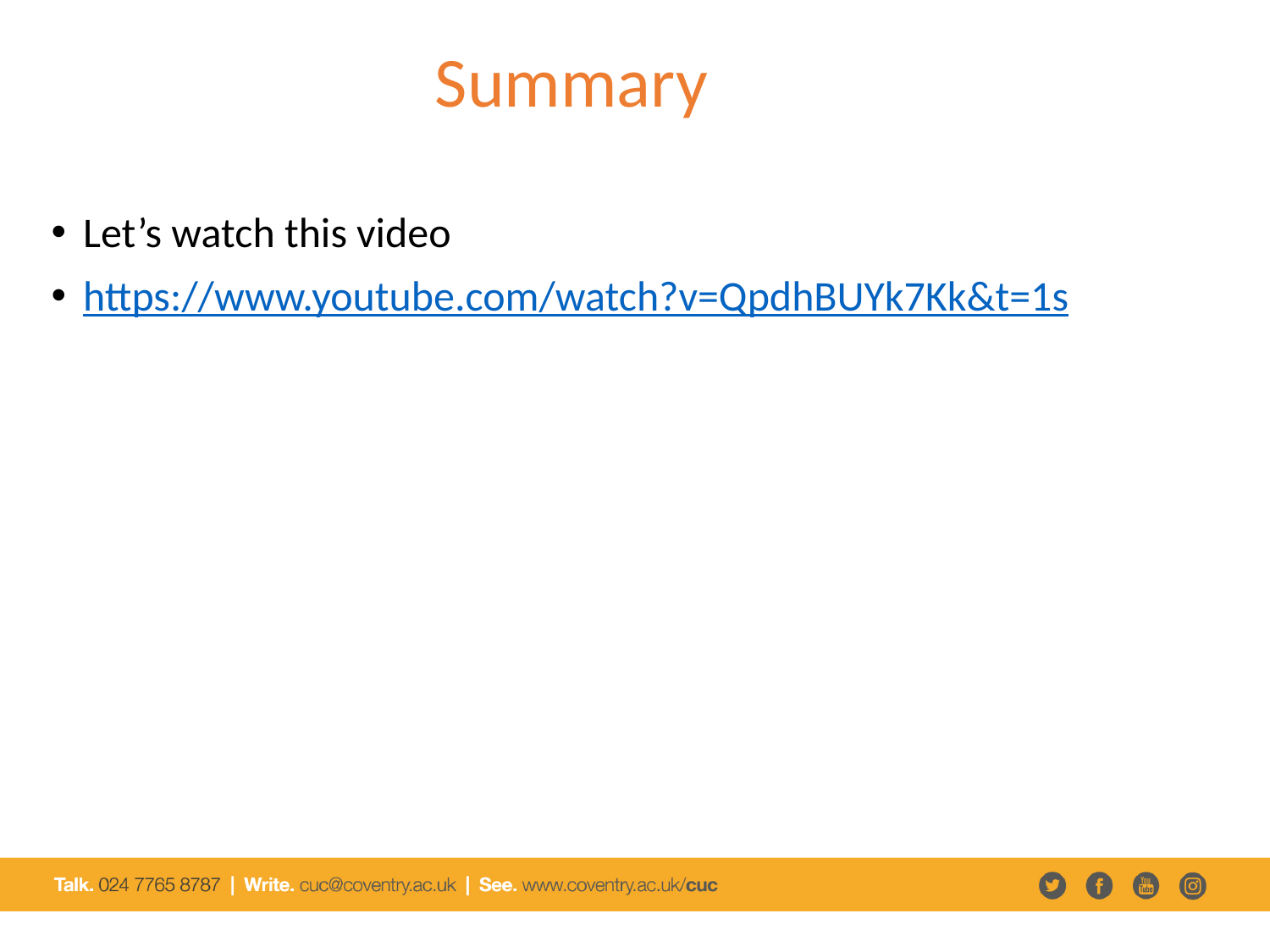

# Summary
Let’s watch this video
https://www.youtube.com/watch?v=QpdhBUYk7Kk&t=1s